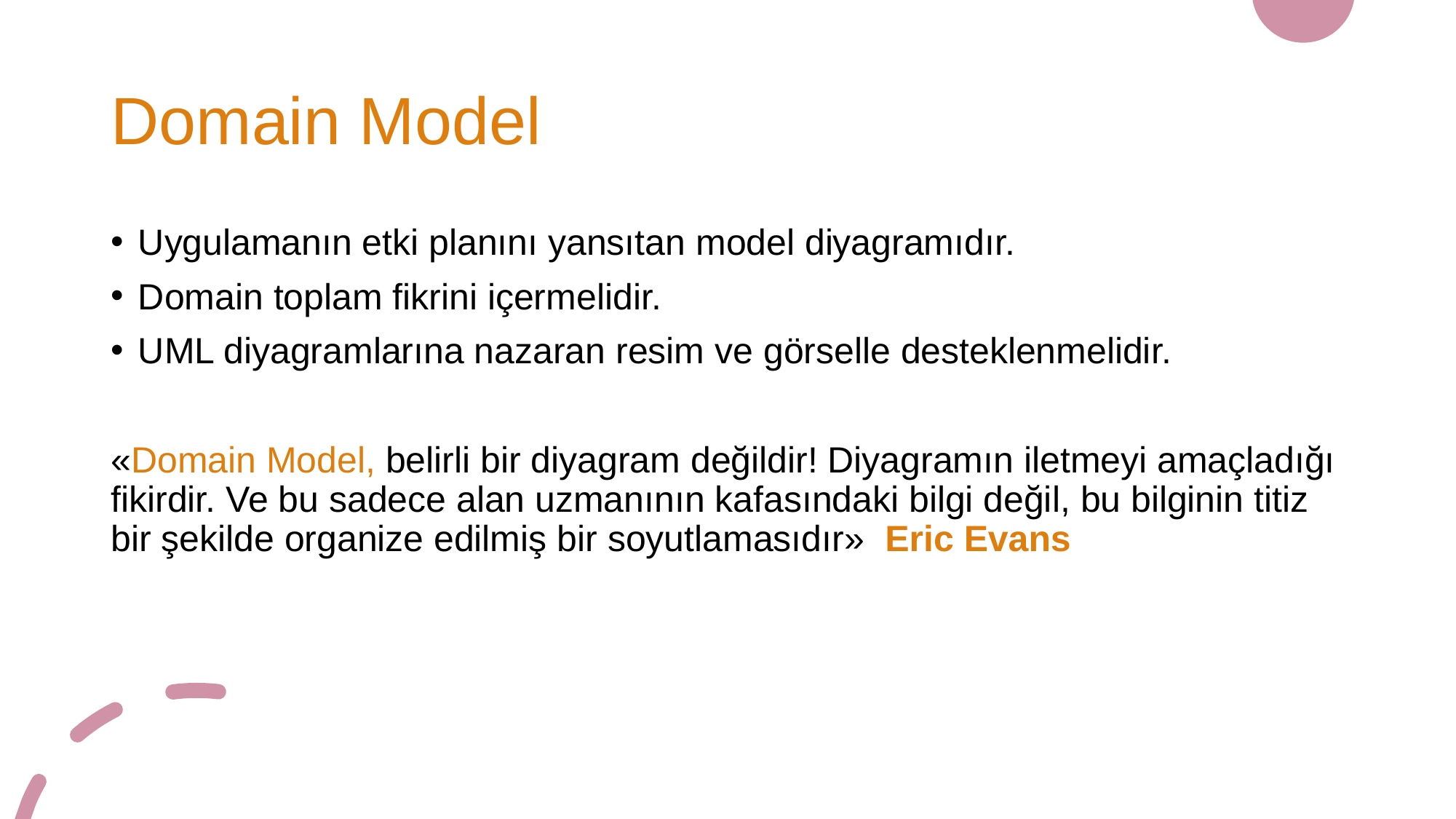

# Domain Model
Uygulamanın etki planını yansıtan model diyagramıdır.
Domain toplam fikrini içermelidir.
UML diyagramlarına nazaran resim ve görselle desteklenmelidir.

«Domain Model, belirli bir diyagram değildir! Diyagramın iletmeyi amaçladığı fikirdir. Ve bu sadece alan uzmanının kafasındaki bilgi değil, bu bilginin titiz bir şekilde organize edilmiş bir soyutlamasıdır»  Eric Evans